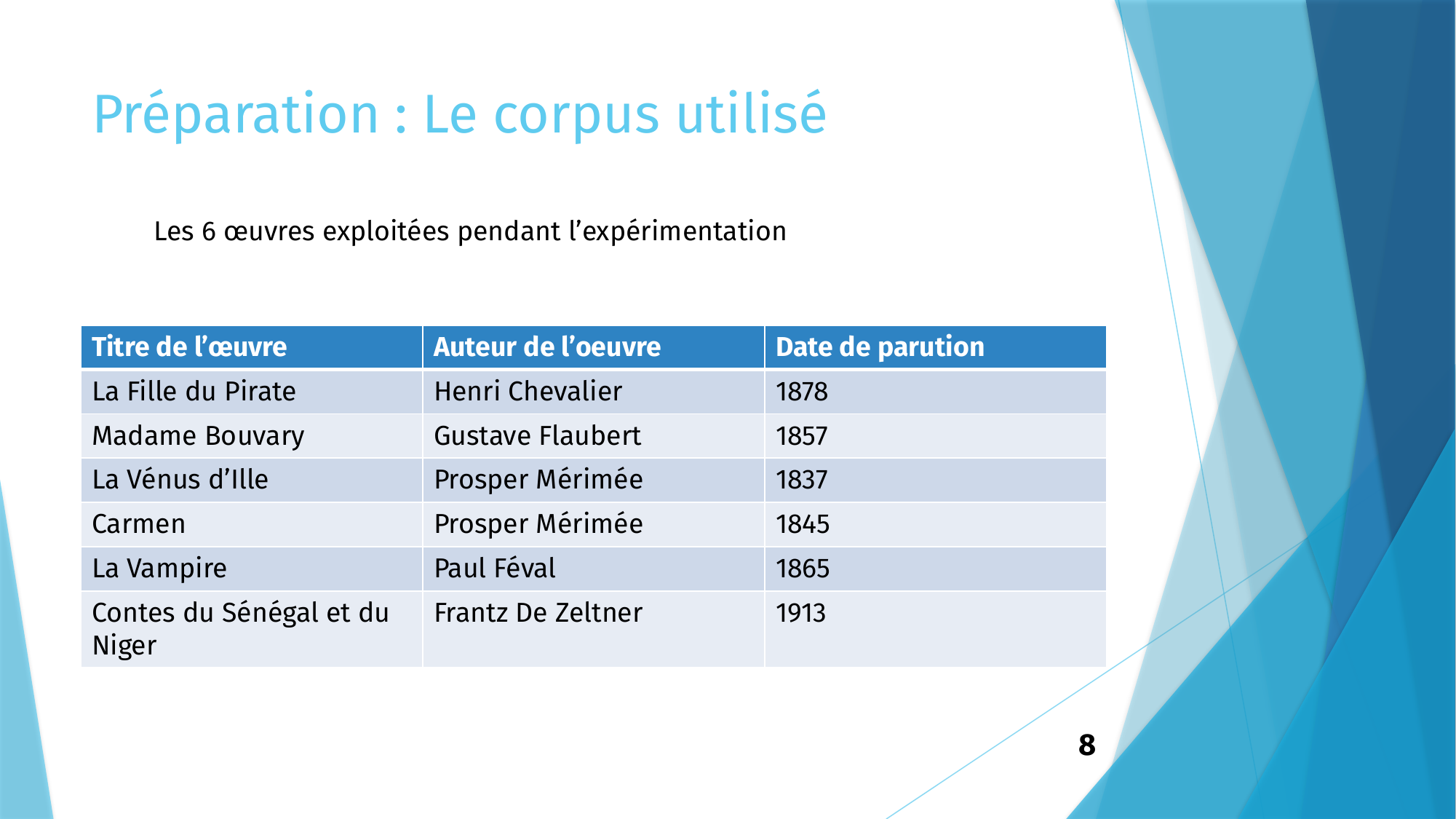

# Préparation : Le corpus utilisé
Les 6 œuvres exploitées pendant l’expérimentation
| Titre de l’œuvre | Auteur de l’oeuvre | Date de parution |
| --- | --- | --- |
| La Fille du Pirate | Henri Chevalier | 1878 |
| Madame Bouvary | Gustave Flaubert | 1857 |
| La Vénus d’Ille | Prosper Mérimée | 1837 |
| Carmen | Prosper Mérimée | 1845 |
| La Vampire | Paul Féval | 1865 |
| Contes du Sénégal et du Niger | Frantz De Zeltner | 1913 |
8